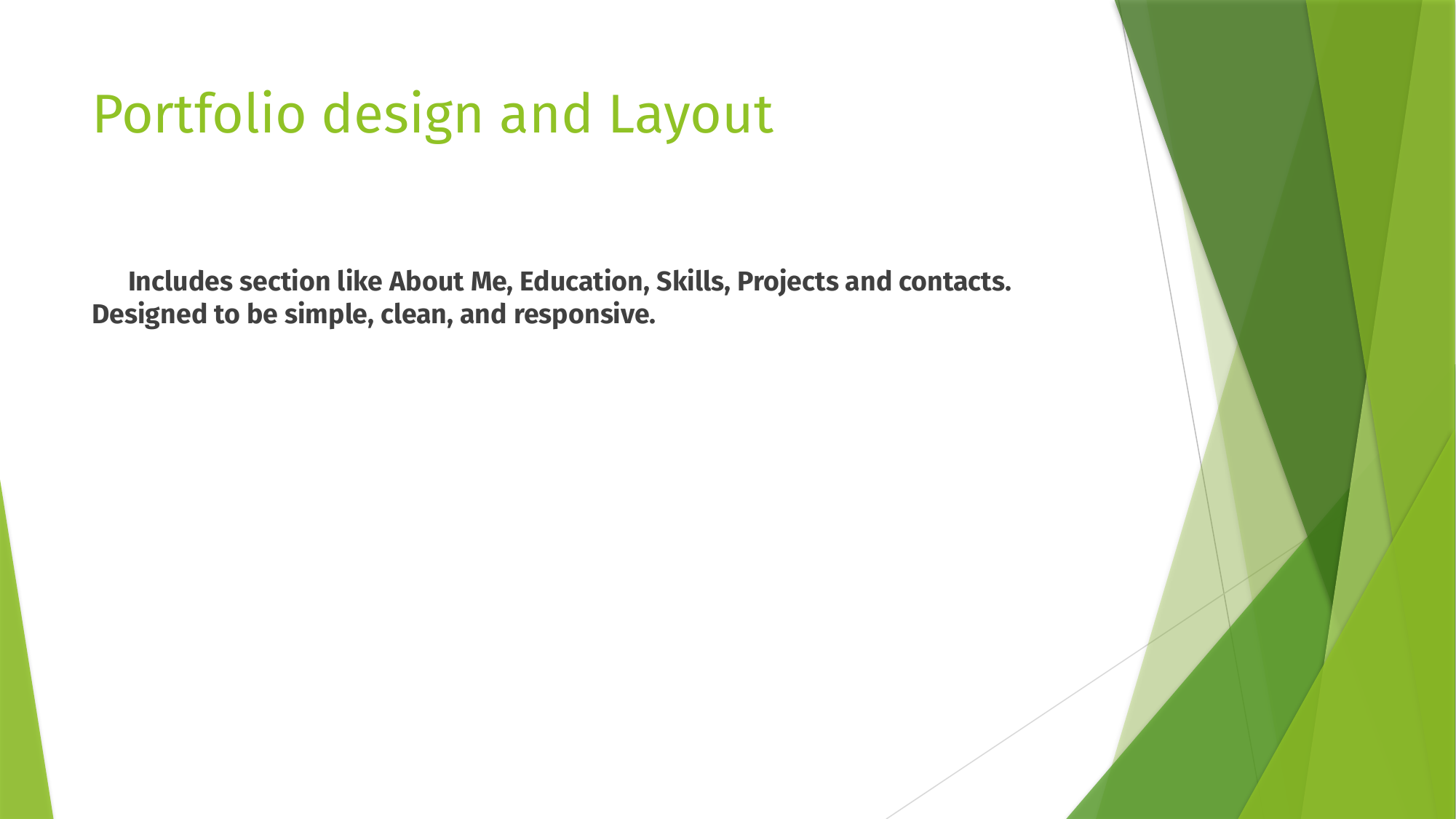

# Portfolio design and Layout
     Includes section like About Me, Education, Skills, Projects and contacts. Designed to be simple, clean, and responsive.